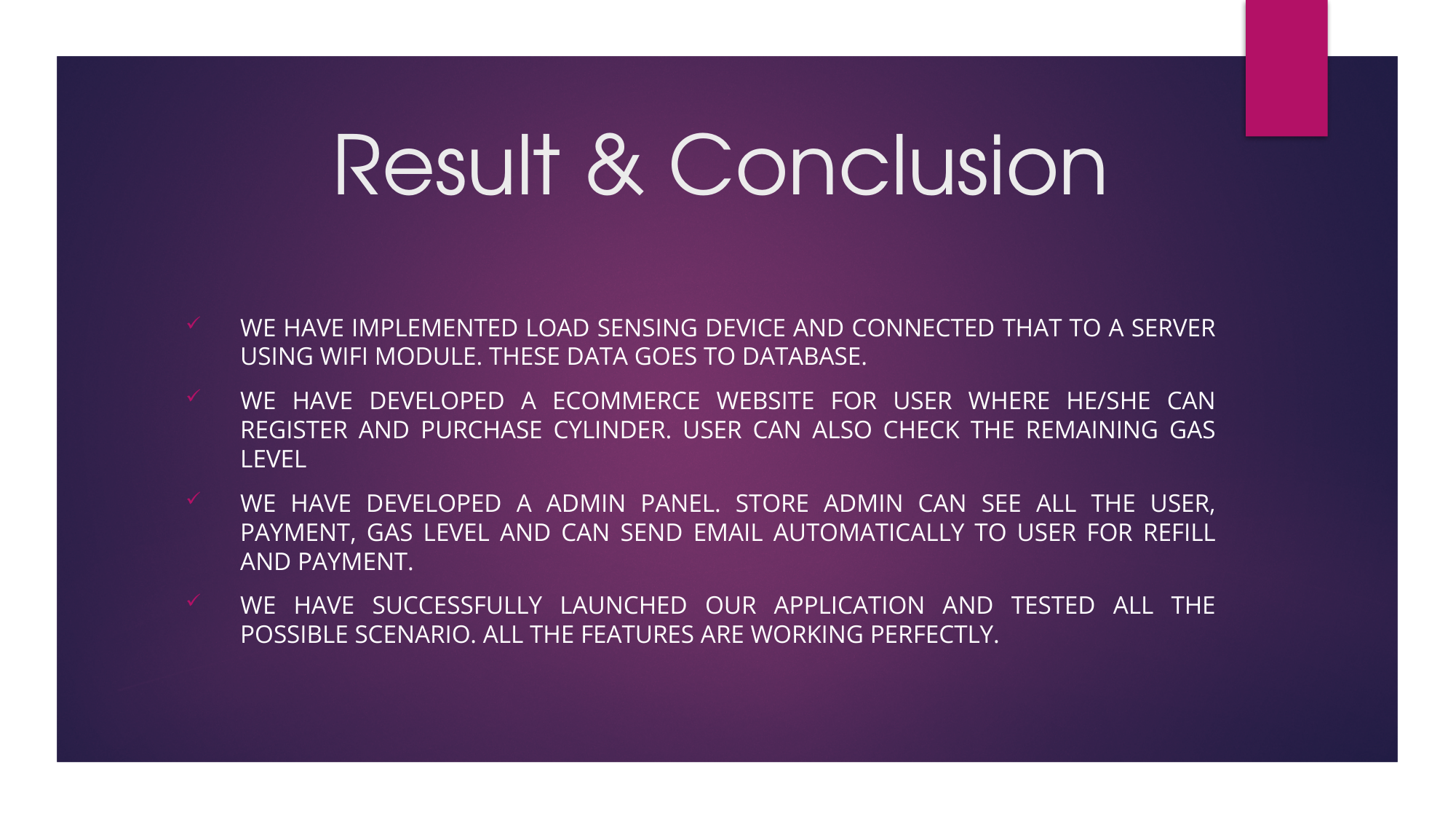

# Result & Conclusion
We have implemented load sensing device and connected that to a server using WIFI module. These data goes to database.
We have developed a Ecommerce Website for user where he/she can register and purchase cylinder. User can also check the remaining gas level
We have developed a admin panel. Store Admin can see all the user, payment, gas level and can send email automatically to user for refill and payment.
We have successfully launched our application and tested all the possible scenario. All the features are working perfectly.